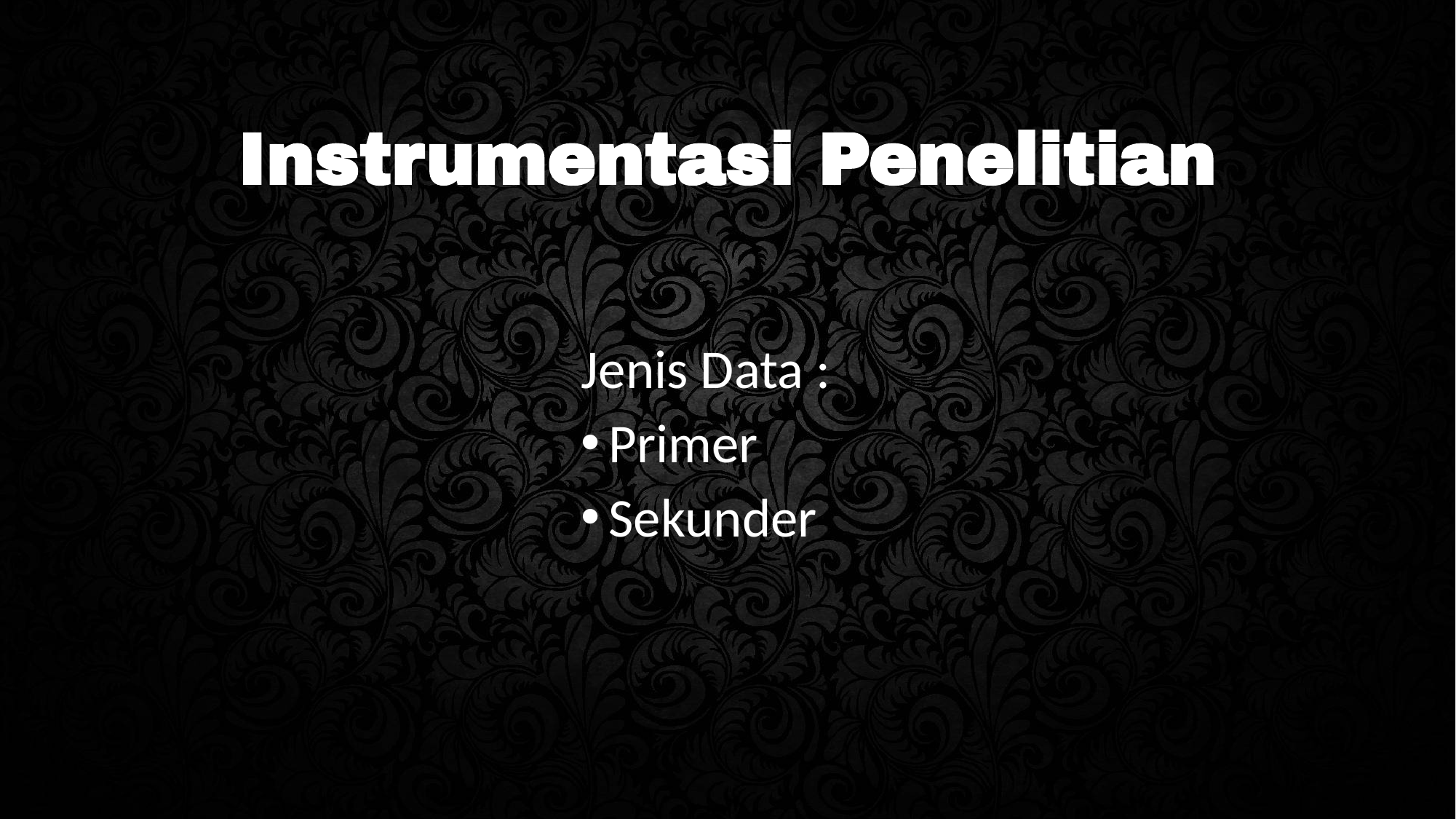

Instrumentasi Penelitian
Jenis Data :
Primer
Sekunder